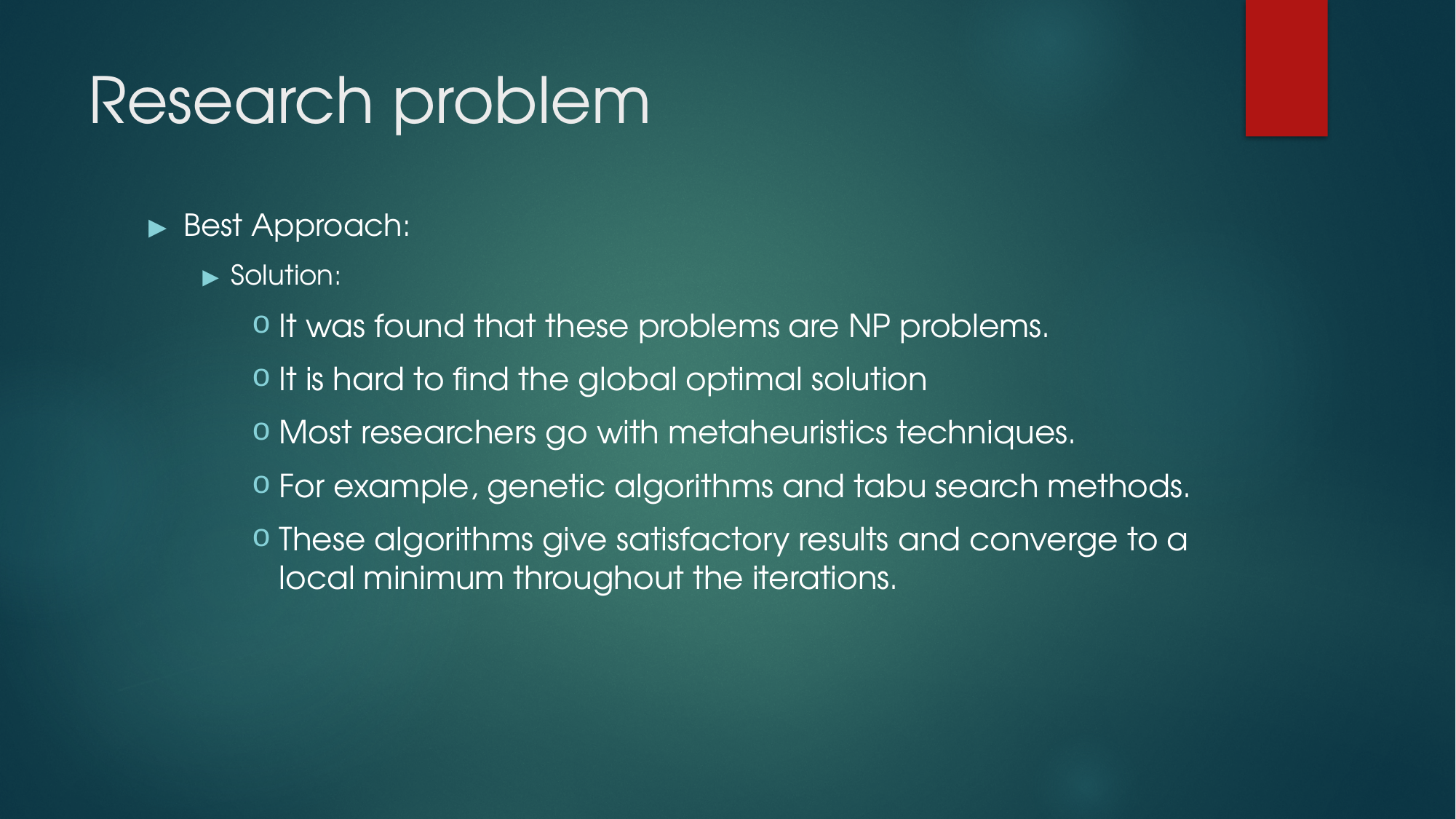

# Research problem
Best Approach:
Solution:
It was found that these problems are NP problems.
It is hard to find the global optimal solution
Most researchers go with metaheuristics techniques.
For example, genetic algorithms and tabu search methods.
These algorithms give satisfactory results and converge to a local minimum throughout the iterations.